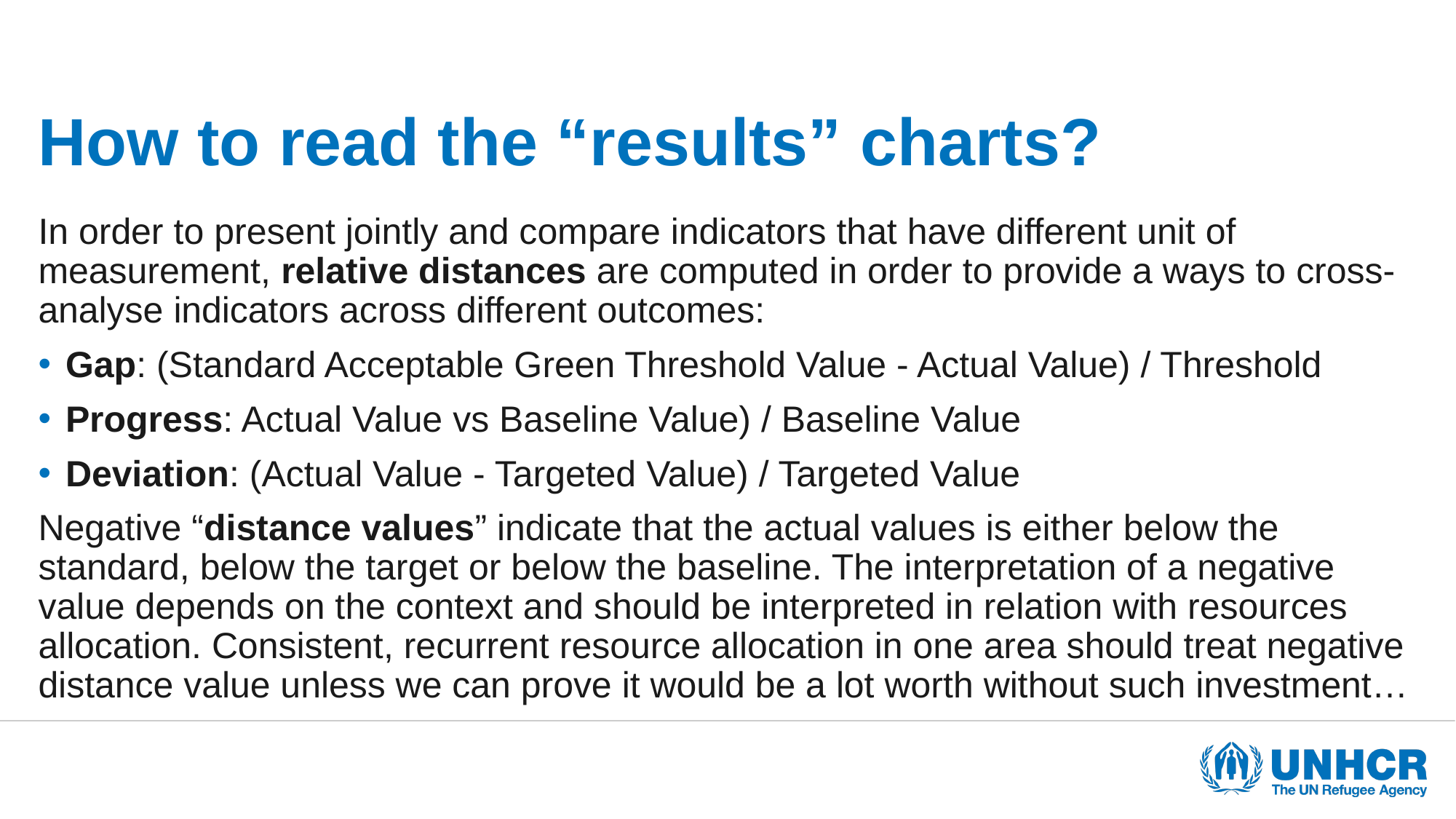

# How to read the “results” charts?
In order to present jointly and compare indicators that have different unit of measurement, relative distances are computed in order to provide a ways to cross-analyse indicators across different outcomes:
Gap: (Standard Acceptable Green Threshold Value - Actual Value) / Threshold
Progress: Actual Value vs Baseline Value) / Baseline Value
Deviation: (Actual Value - Targeted Value) / Targeted Value
Negative “distance values” indicate that the actual values is either below the standard, below the target or below the baseline. The interpretation of a negative value depends on the context and should be interpreted in relation with resources allocation. Consistent, recurrent resource allocation in one area should treat negative distance value unless we can prove it would be a lot worth without such investment…